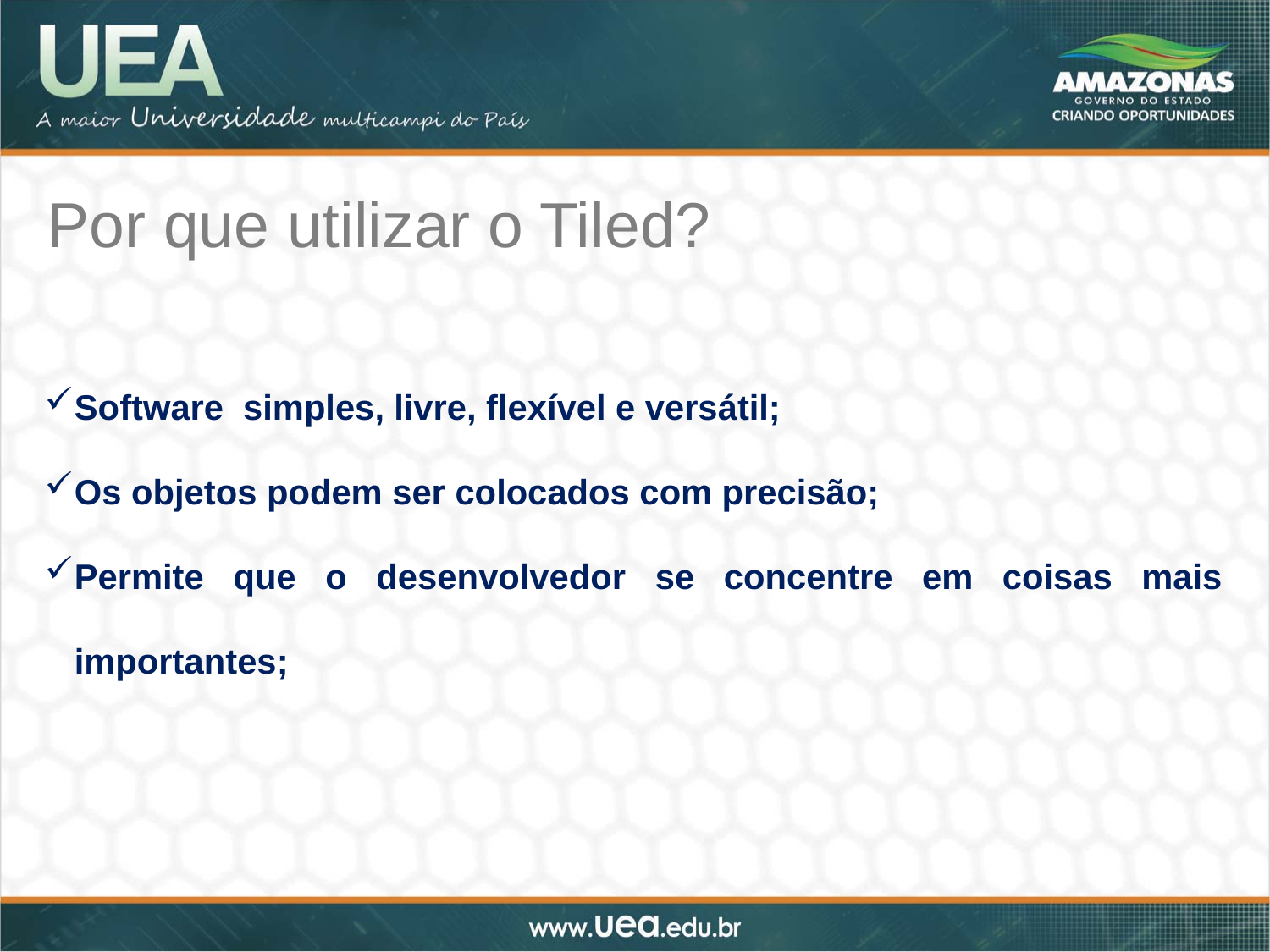

Por que utilizar o Tiled?
Software  simples, livre, flexível e versátil;
Os objetos podem ser colocados com precisão;
Permite que o desenvolvedor se concentre em coisas mais importantes;